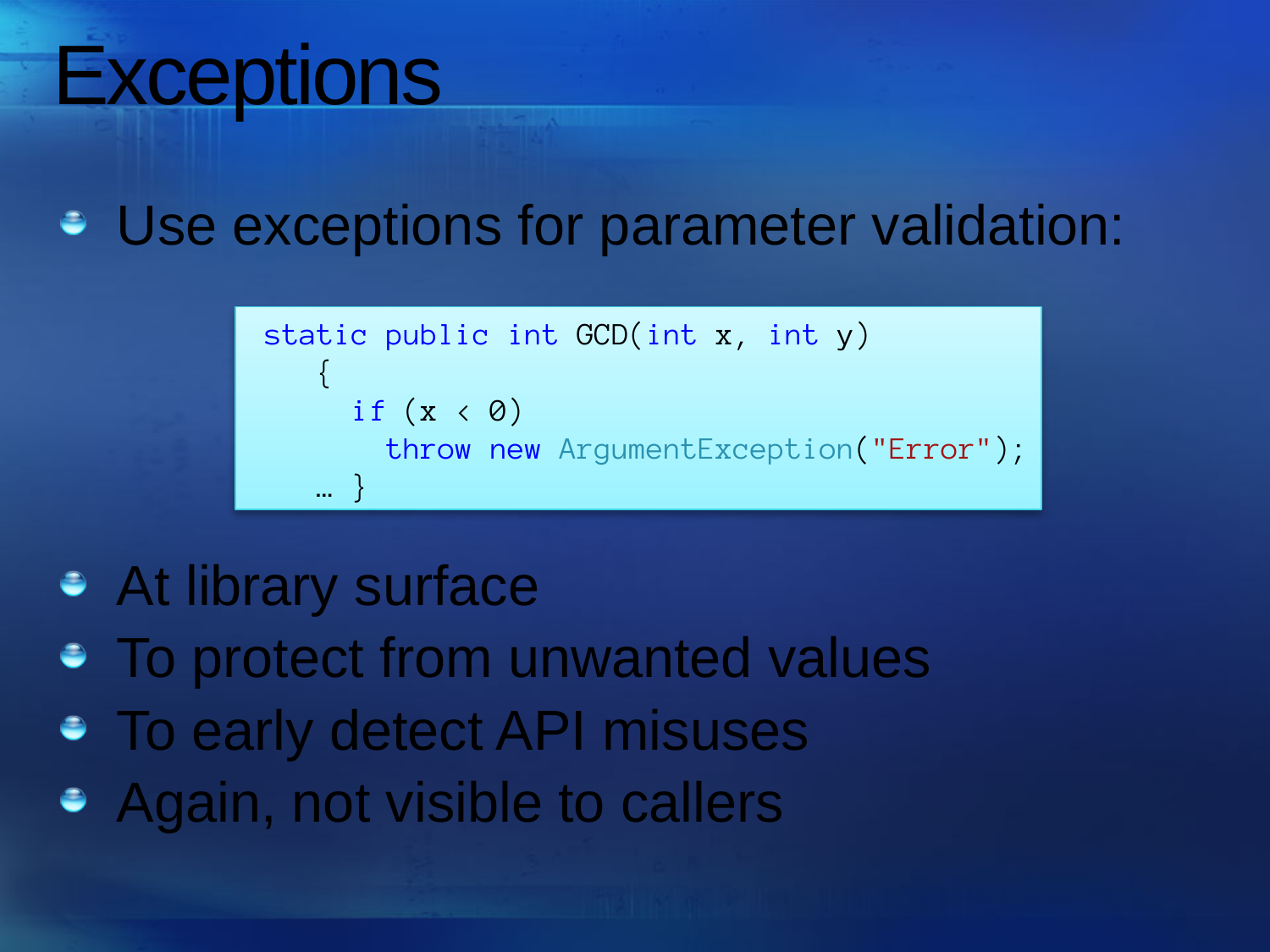

# Exceptions
Use exceptions for parameter validation:

At library surface
To protect from unwanted values
To early detect API misuses
Again, not visible to callers
 static public int GCD(int x, int y)
    {
      if (x < 0)
        throw new ArgumentException("Error");
    … }